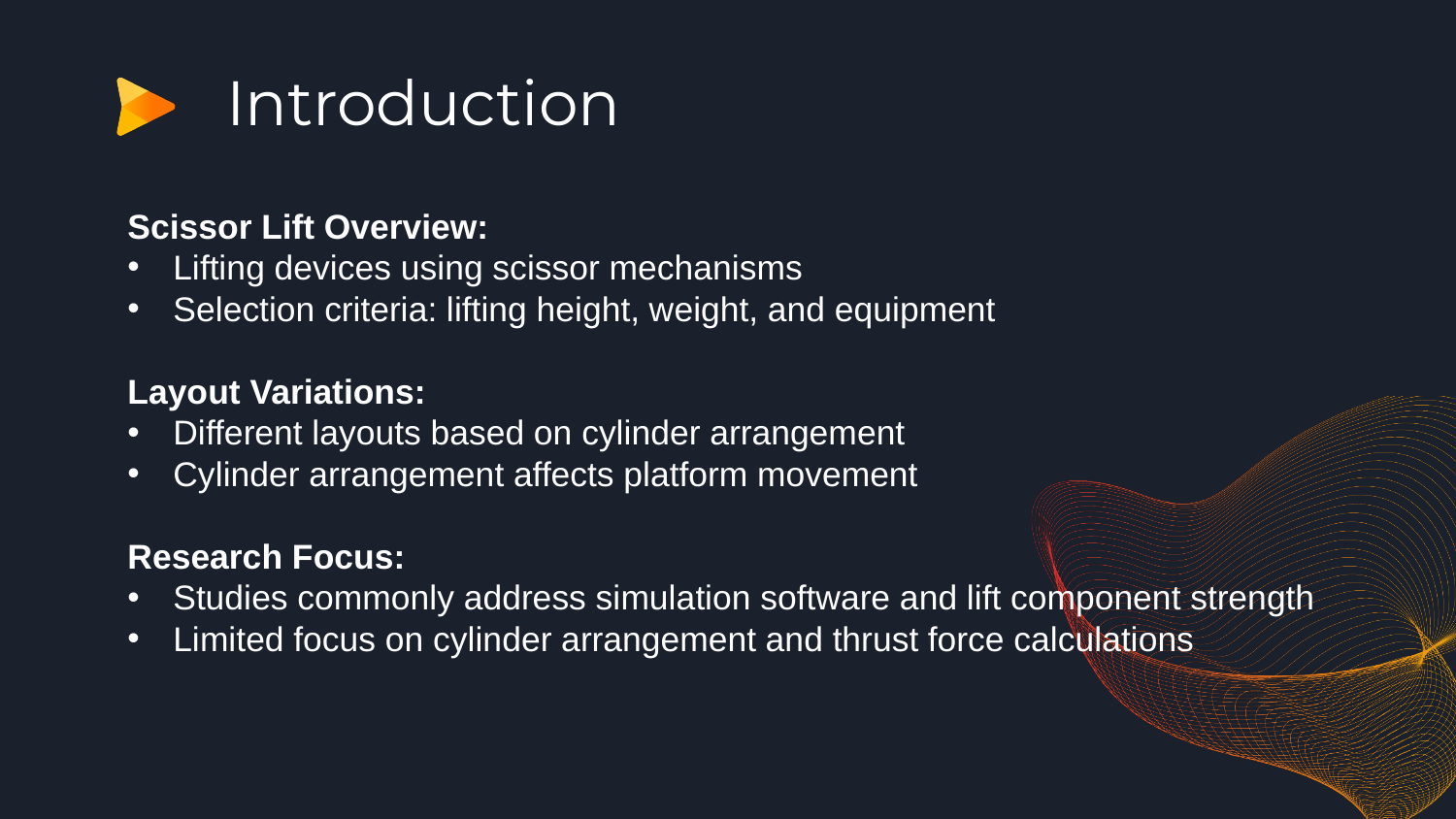

# Introduction
Scissor Lift Overview:
Lifting devices using scissor mechanisms
Selection criteria: lifting height, weight, and equipment

Layout Variations:
Different layouts based on cylinder arrangement
Cylinder arrangement affects platform movement

Research Focus:
Studies commonly address simulation software and lift component strength
Limited focus on cylinder arrangement and thrust force calculations